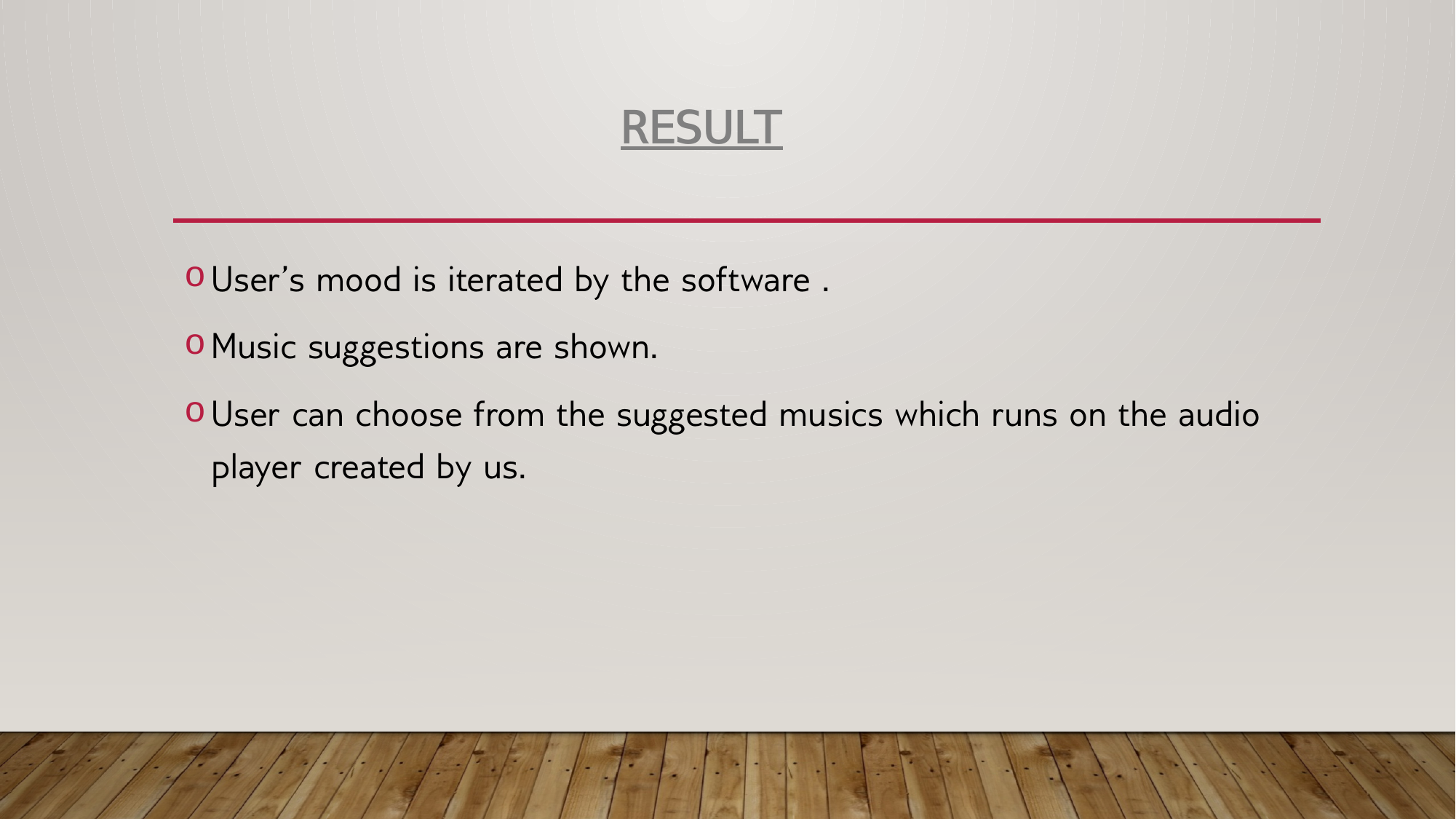

# result
User’s mood is iterated by the software .
Music suggestions are shown.
User can choose from the suggested musics which runs on the audio player created by us.